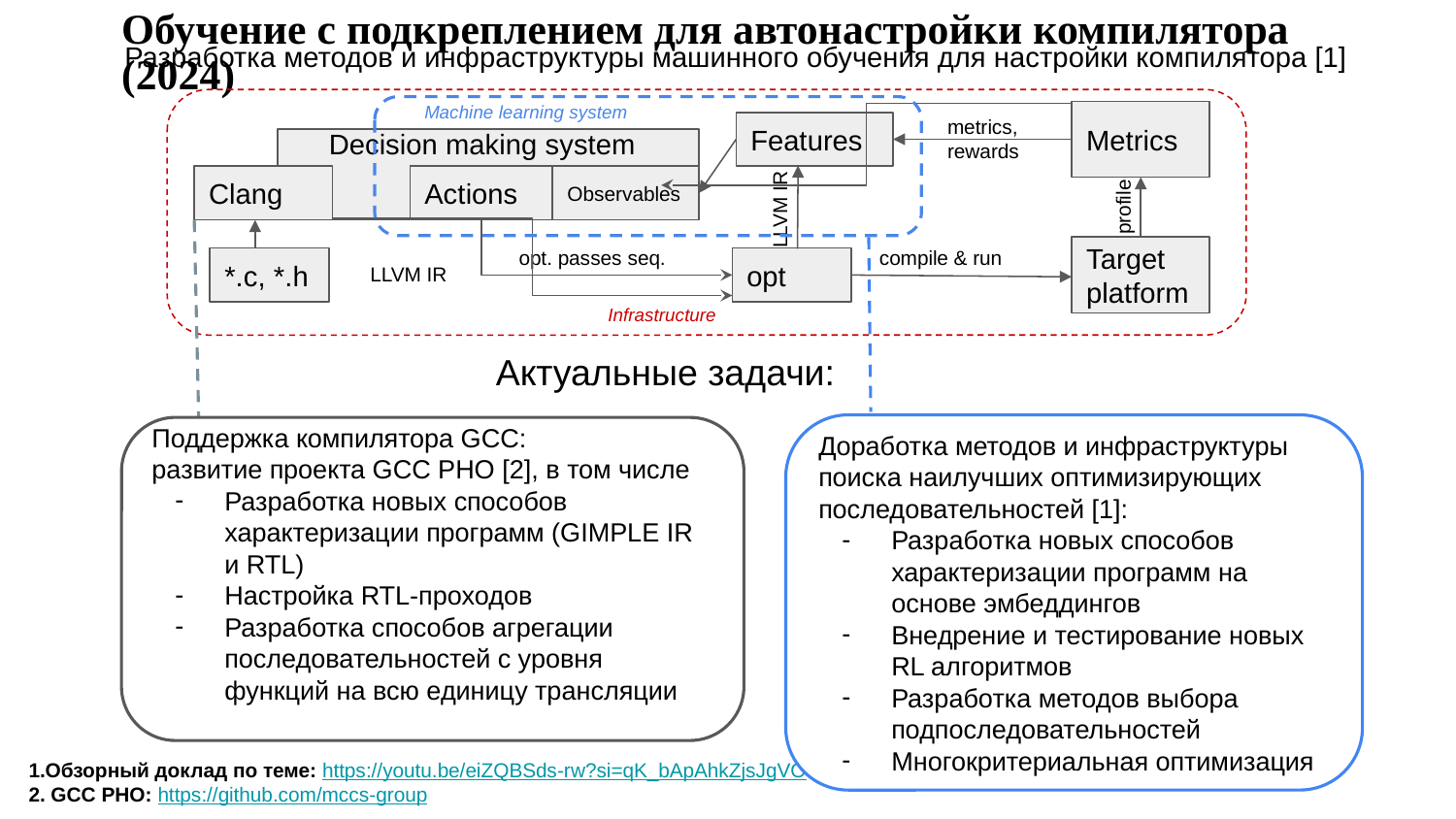

Обучение с подкреплением для автонастройки компилятора (2024)

Разработка методов и инфраструктуры машинного обучения для настройки компилятора [1]

Machine learning system

metrics, rewards
Metrics
Decision making system
Features

LLVM IR
Clang
Actions
Observables
profile
opt. passes seq.
compile & run
Target
platform
*.c, *.h
opt
LLVM IR
Infrastructure
Актуальные задачи:
Доработка методов и инфраструктуры поиска наилучших оптимизирующих последовательностей [1]:
Разработка новых способов характеризации программ на основе эмбеддингов
Внедрение и тестирование новых RL алгоритмов
Разработка методов выбора подпоследовательностей
Многокритериальная оптимизация
Поддержка компилятора GCC:
развитие проекта GCC PHO [2], в том числе
Разработка новых способов характеризации программ (GIMPLE IR и RTL)
Настройка RTL-проходов
Разработка способов агрегации последовательностей с уровня функций на всю единицу трансляции

1.Обзорный доклад по теме: https://youtu.be/eiZQBSds-rw?si=qK_bApAhkZjsJgVO
2. GCC PHO: https://github.com/mccs-group